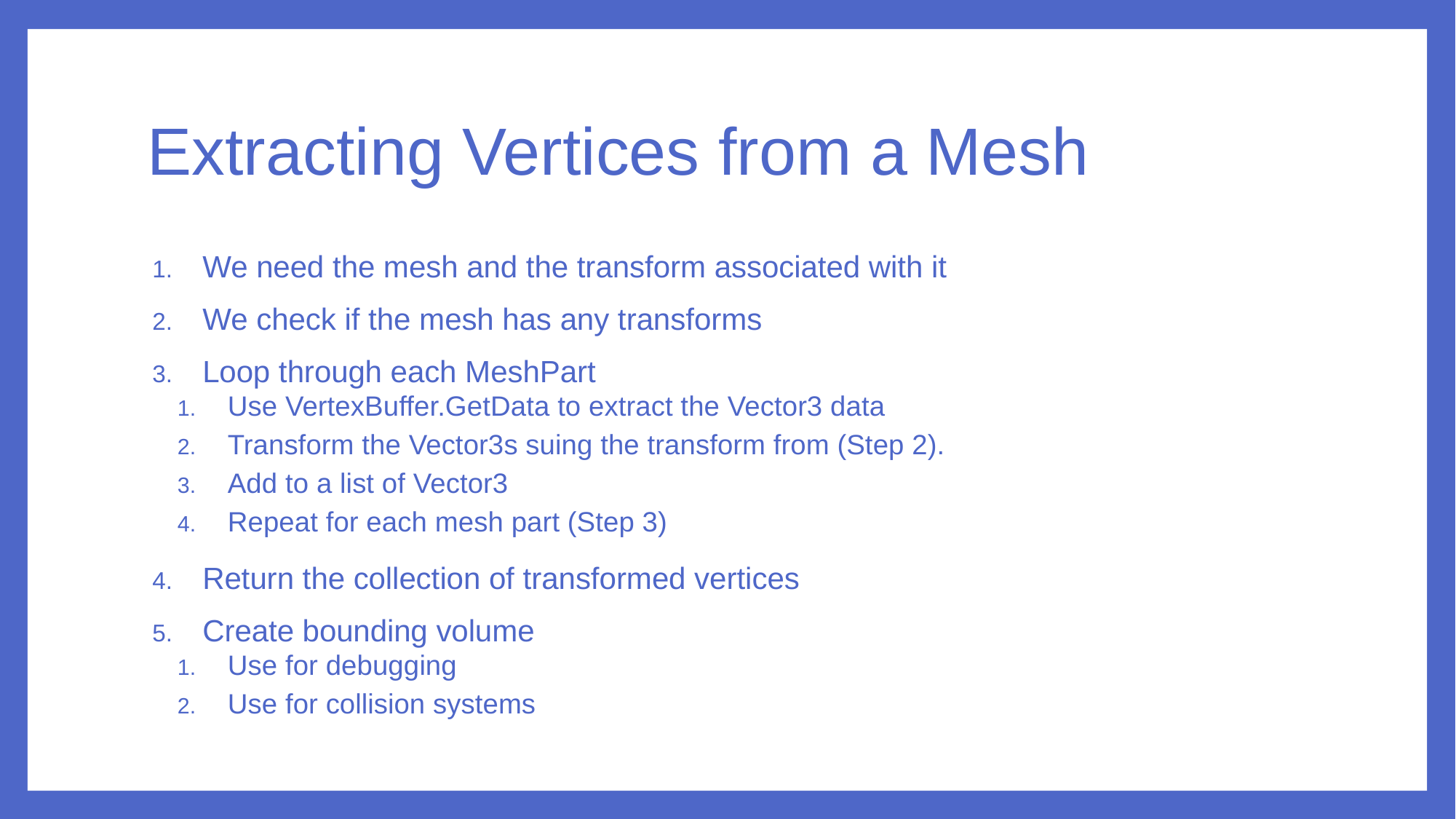

# Extracting Vertices from a Mesh
We need the mesh and the transform associated with it
We check if the mesh has any transforms
Loop through each MeshPart
Use VertexBuffer.GetData to extract the Vector3 data
Transform the Vector3s suing the transform from (Step 2).
Add to a list of Vector3
Repeat for each mesh part (Step 3)
Return the collection of transformed vertices
Create bounding volume
Use for debugging
Use for collision systems